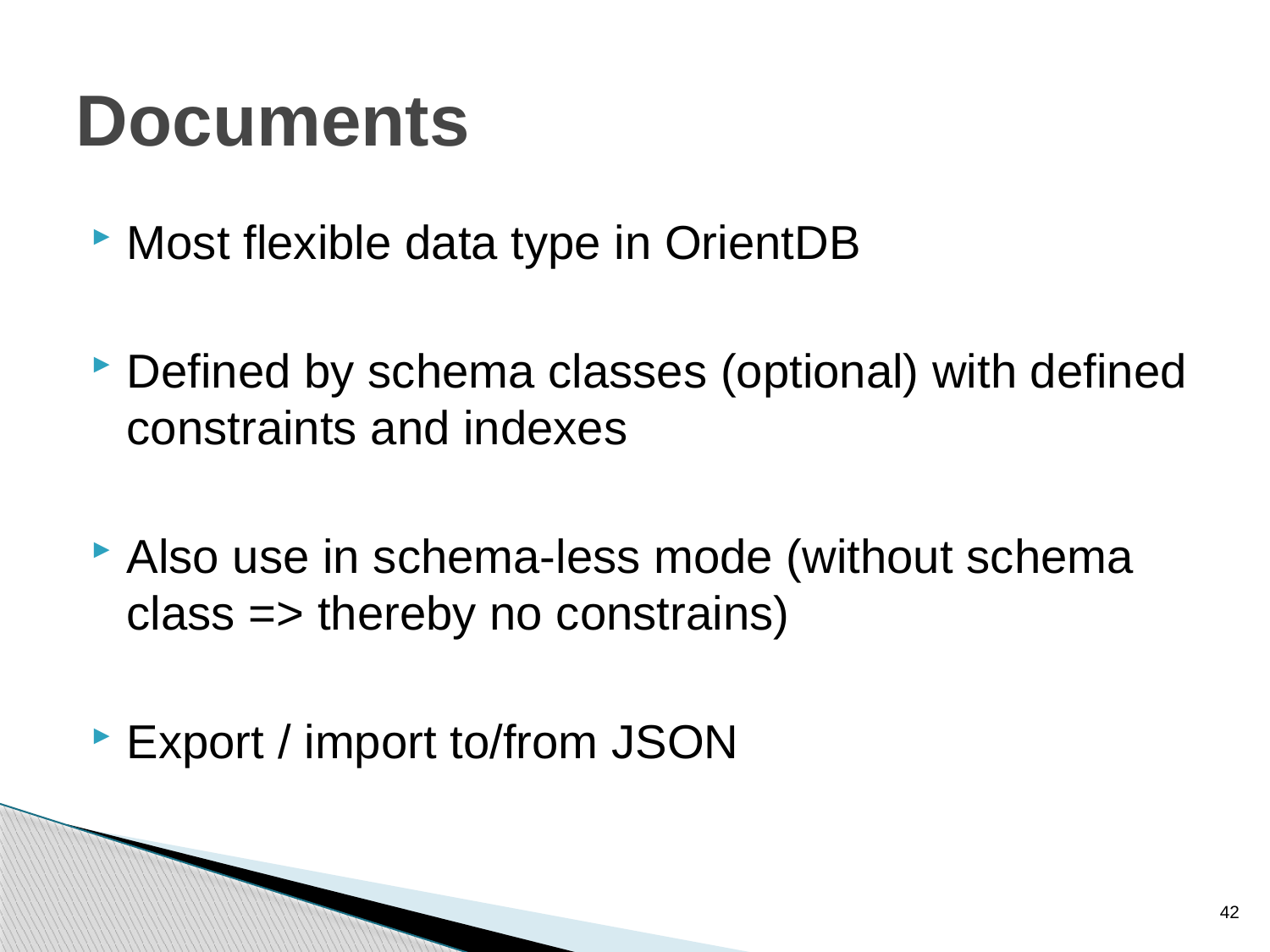

# Documents
Most flexible data type in OrientDB

Defined by schema classes (optional) with defined constraints and indexes

Also use in schema-less mode (without schema class => thereby no constrains)

Export / import to/from JSON

42